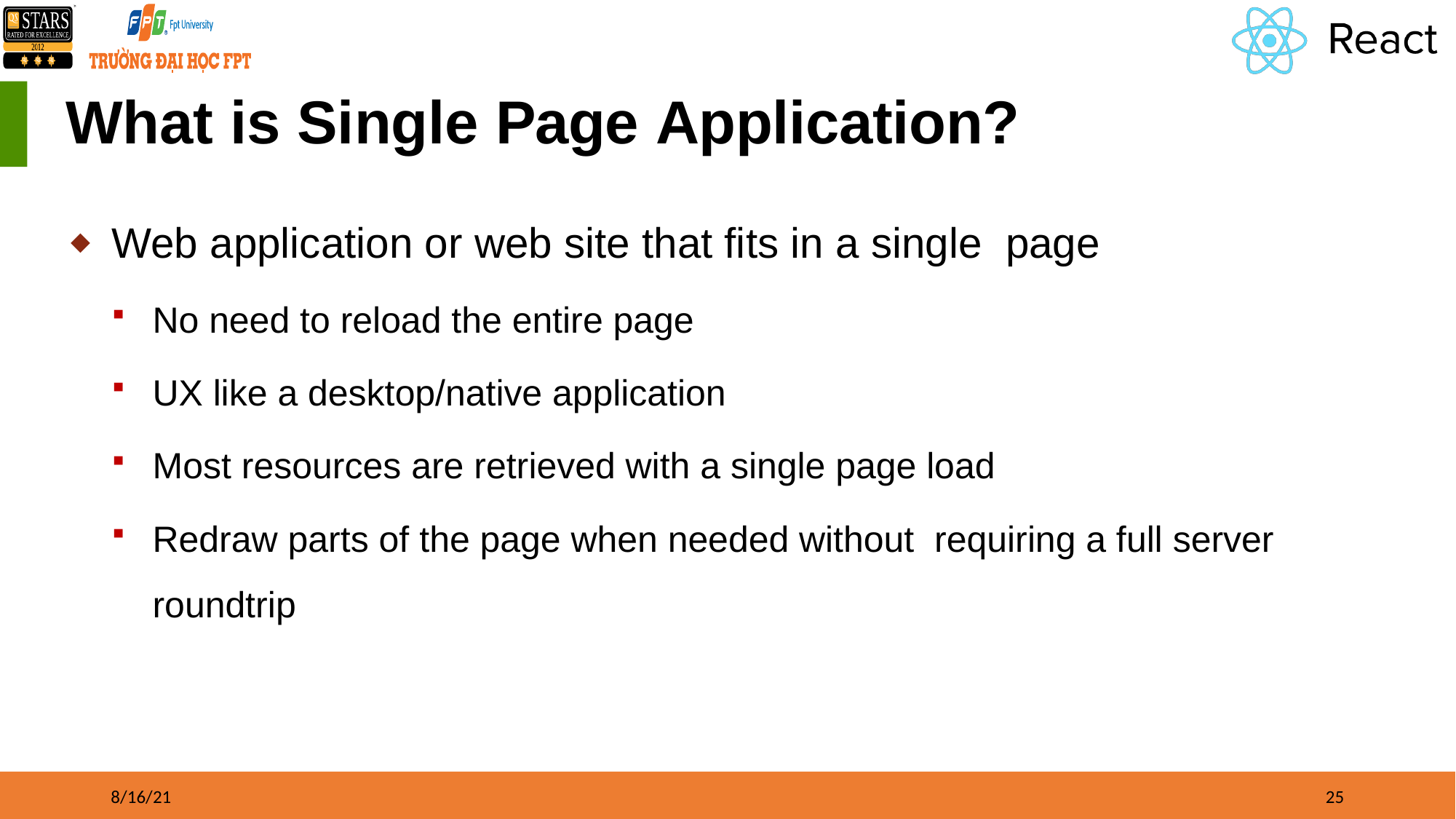

# What is Single Page Application?
Web application or web site that fits in a single  page
No need to reload the entire page
UX like a desktop/native application
Most resources are retrieved with a single page load
Redraw parts of the page when needed without  requiring a full server roundtrip
8/16/21
25